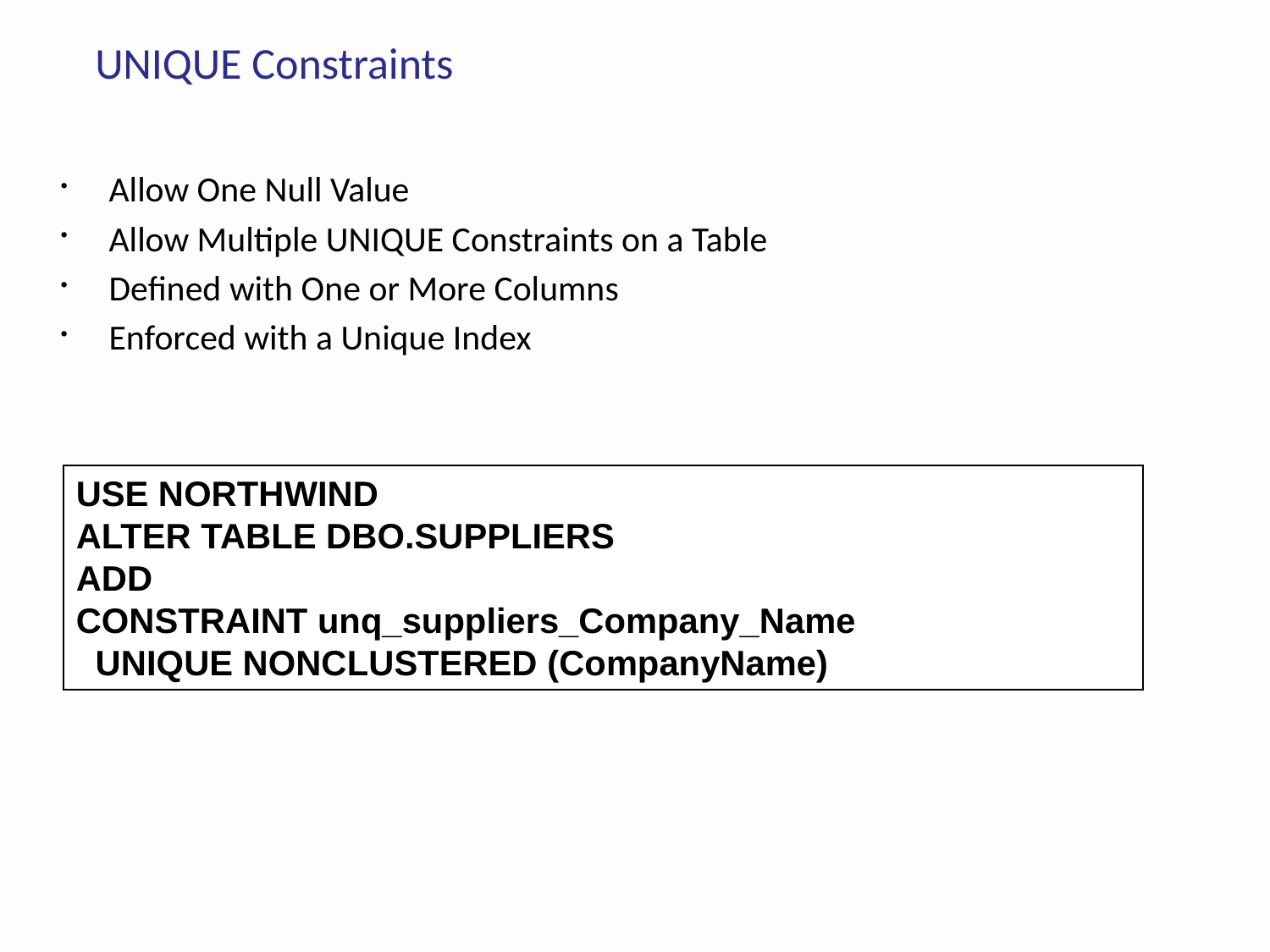

# UNIQUE Constraints
Allow One Null Value
Allow Multiple UNIQUE Constraints on a Table
Defined with One or More Columns
Enforced with a Unique Index
USE NORTHWIND
ALTER TABLE DBO.SUPPLIERS
ADD
CONSTRAINT unq_suppliers_Company_Name
  UNIQUE NONCLUSTERED (CompanyName)